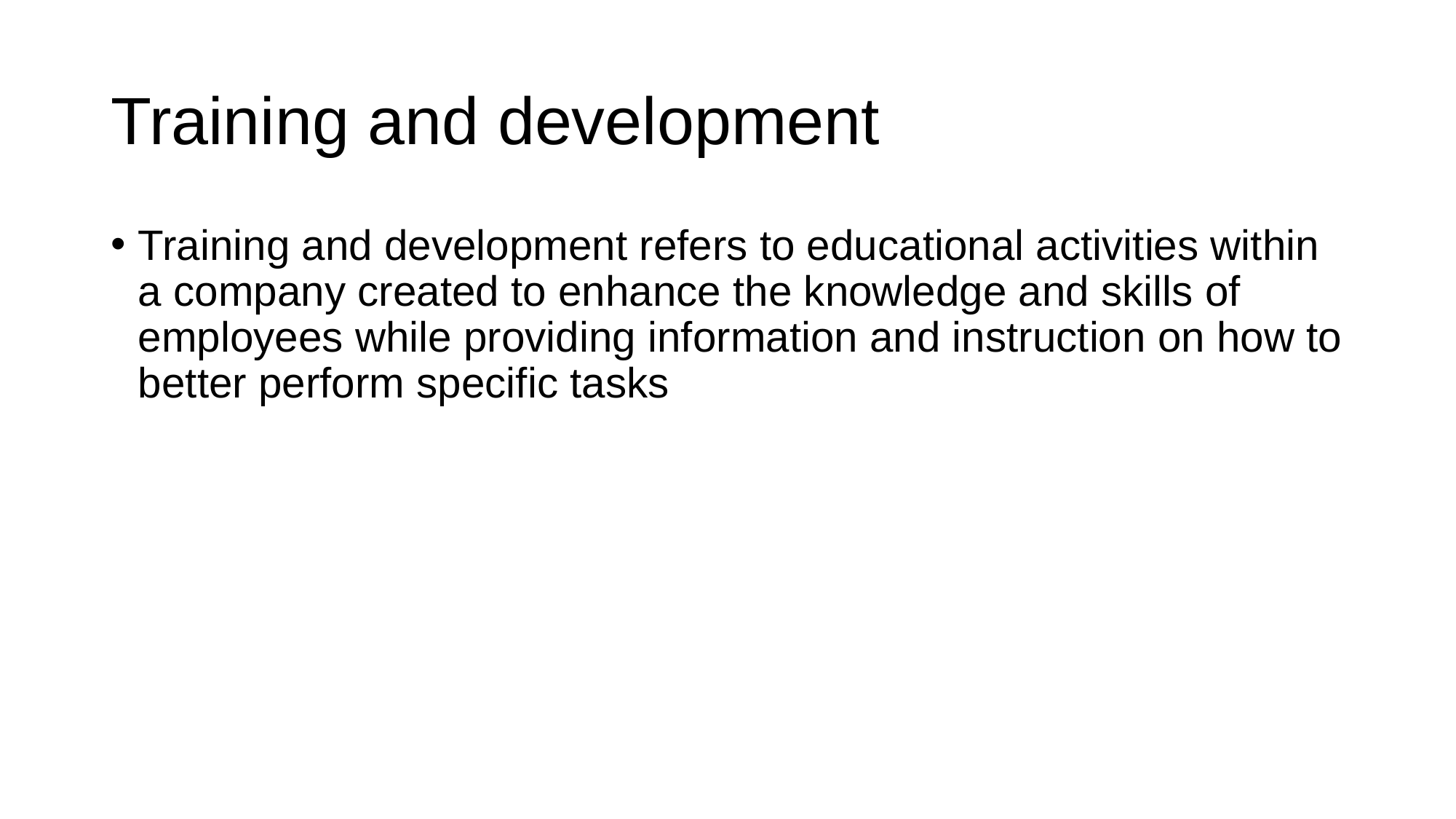

# Training and development
Training and development refers to educational activities within a company created to enhance the knowledge and skills of employees while providing information and instruction on how to better perform specific tasks